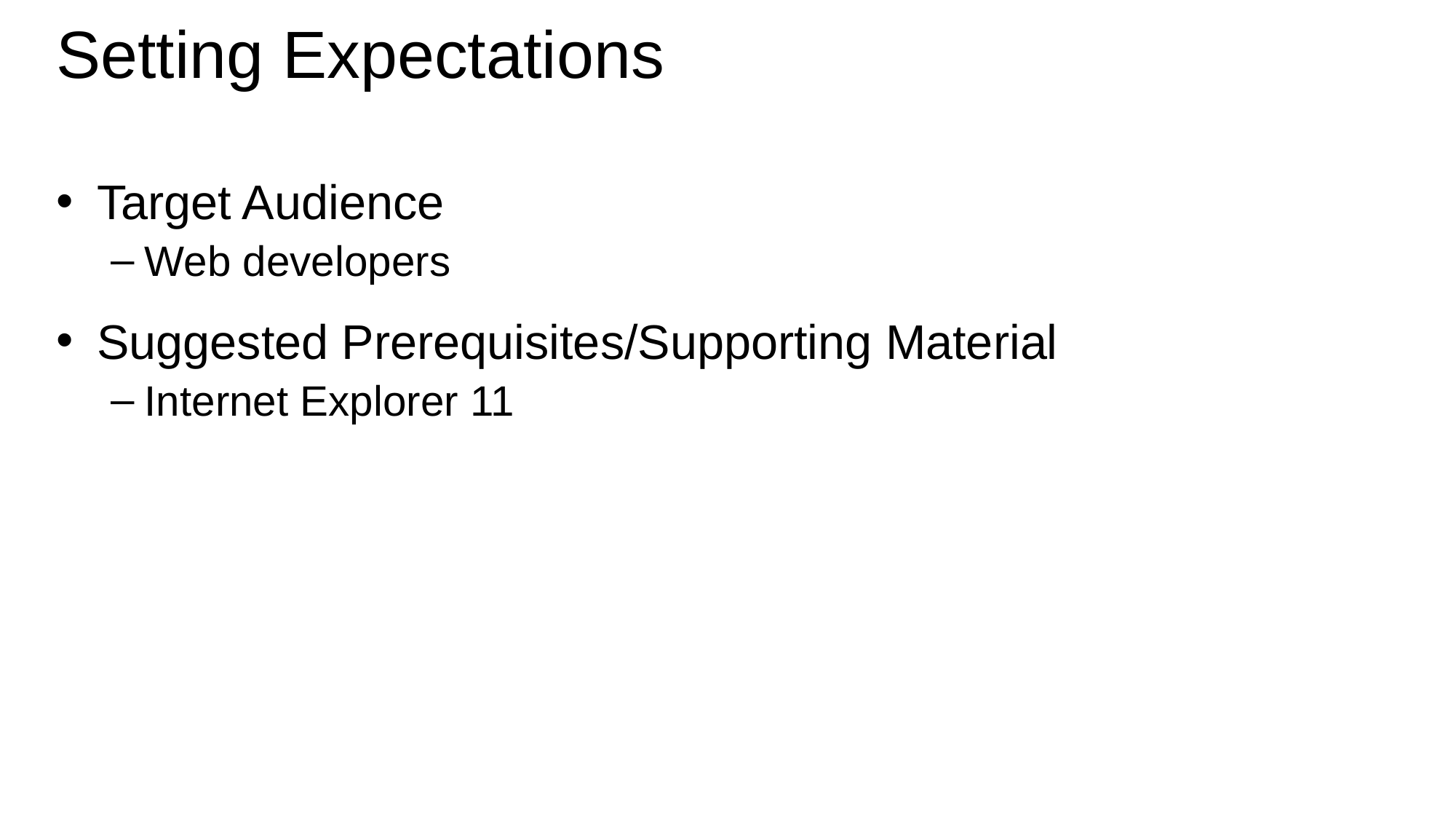

# Setting Expectations
Target Audience
Web developers
Suggested Prerequisites/Supporting Material
Internet Explorer 11